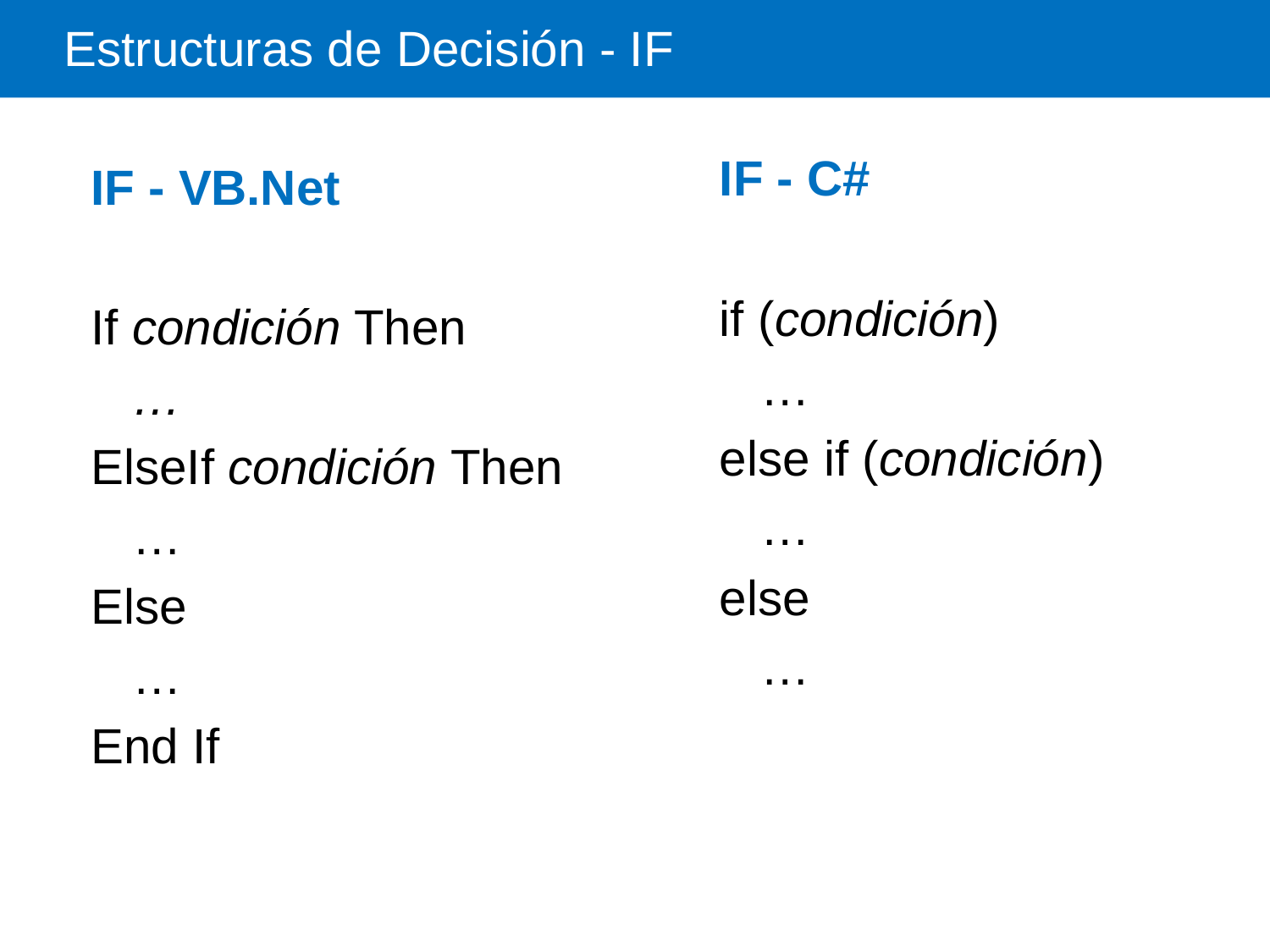

# Estructuras de Decisión - IF

IF - C#

if (condición)
   …
else if (condición)
   …
else
   …
IF - VB.Net

If condición Then
   …
ElseIf condición Then
   …
Else
   …
End If